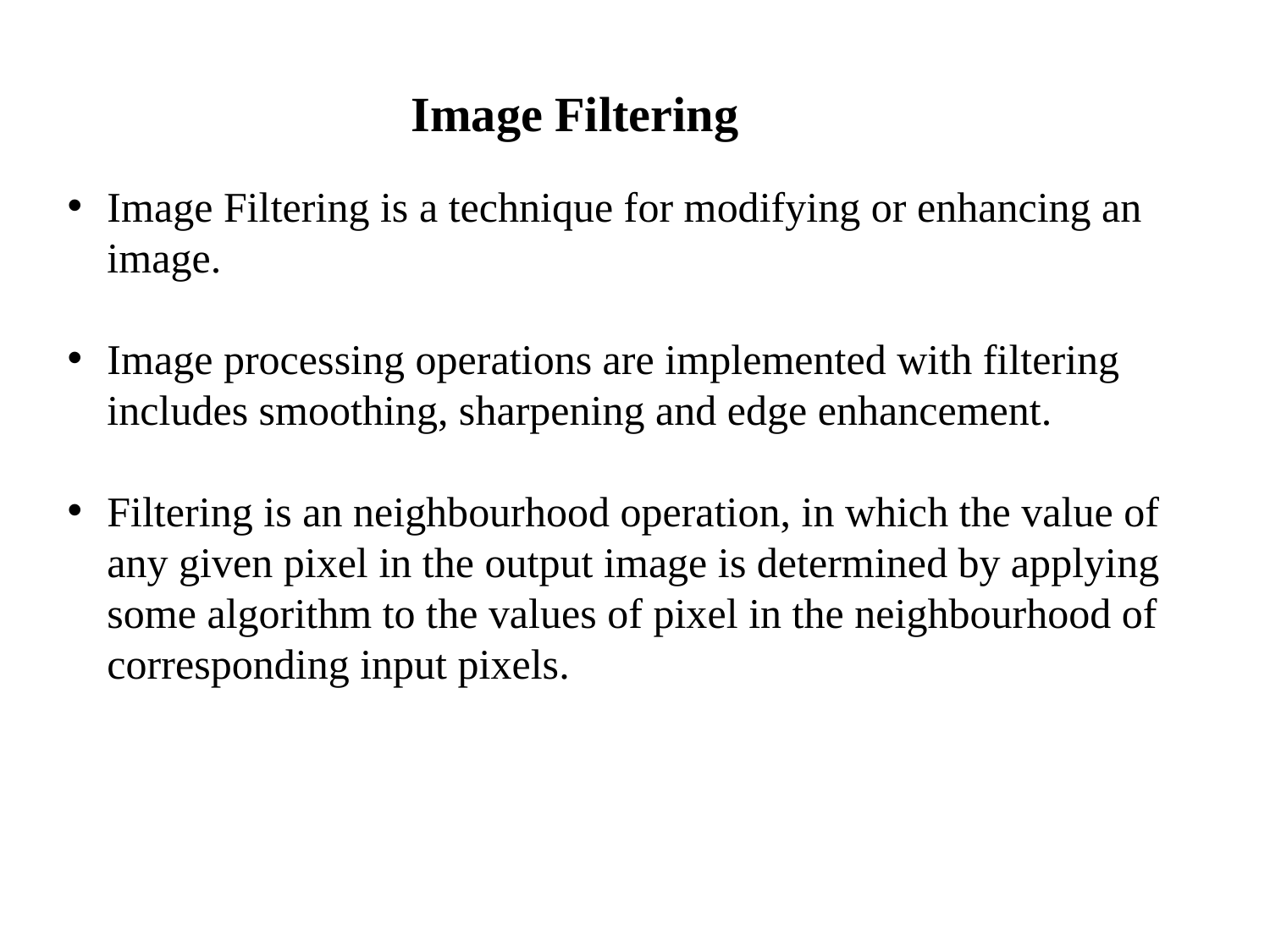

Image Filtering

Image Filtering is a technique for modifying or enhancing an image.

Image processing operations are implemented with filtering includes smoothing, sharpening and edge enhancement.

Filtering is an neighbourhood operation, in which the value of any given pixel in the output image is determined by applying some algorithm to the values of pixel in the neighbourhood of corresponding input pixels.